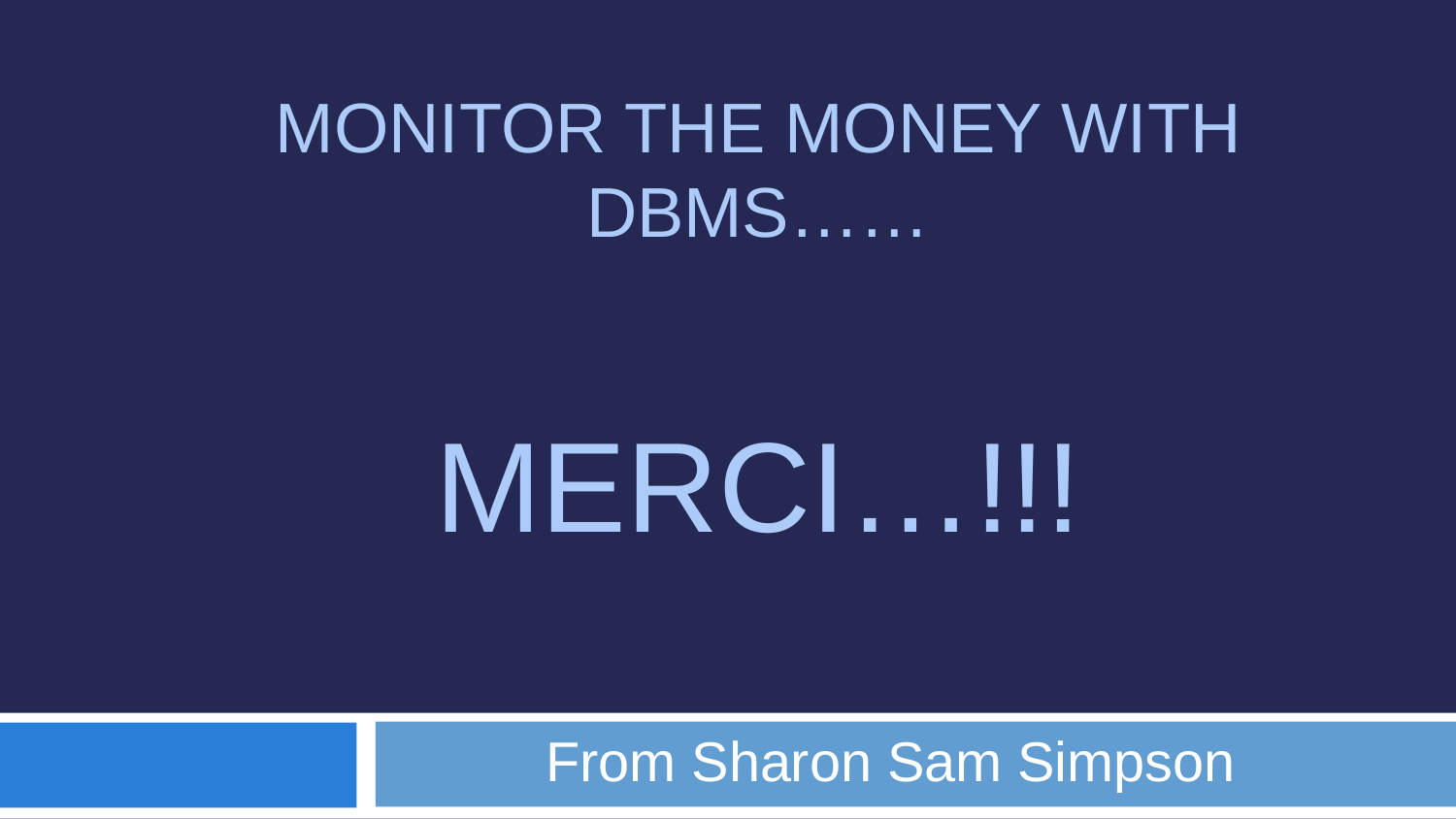

# MONITOR THE MONEY WITH DBMS…… MERCI…!!!
         From Sharon Sam Simpson